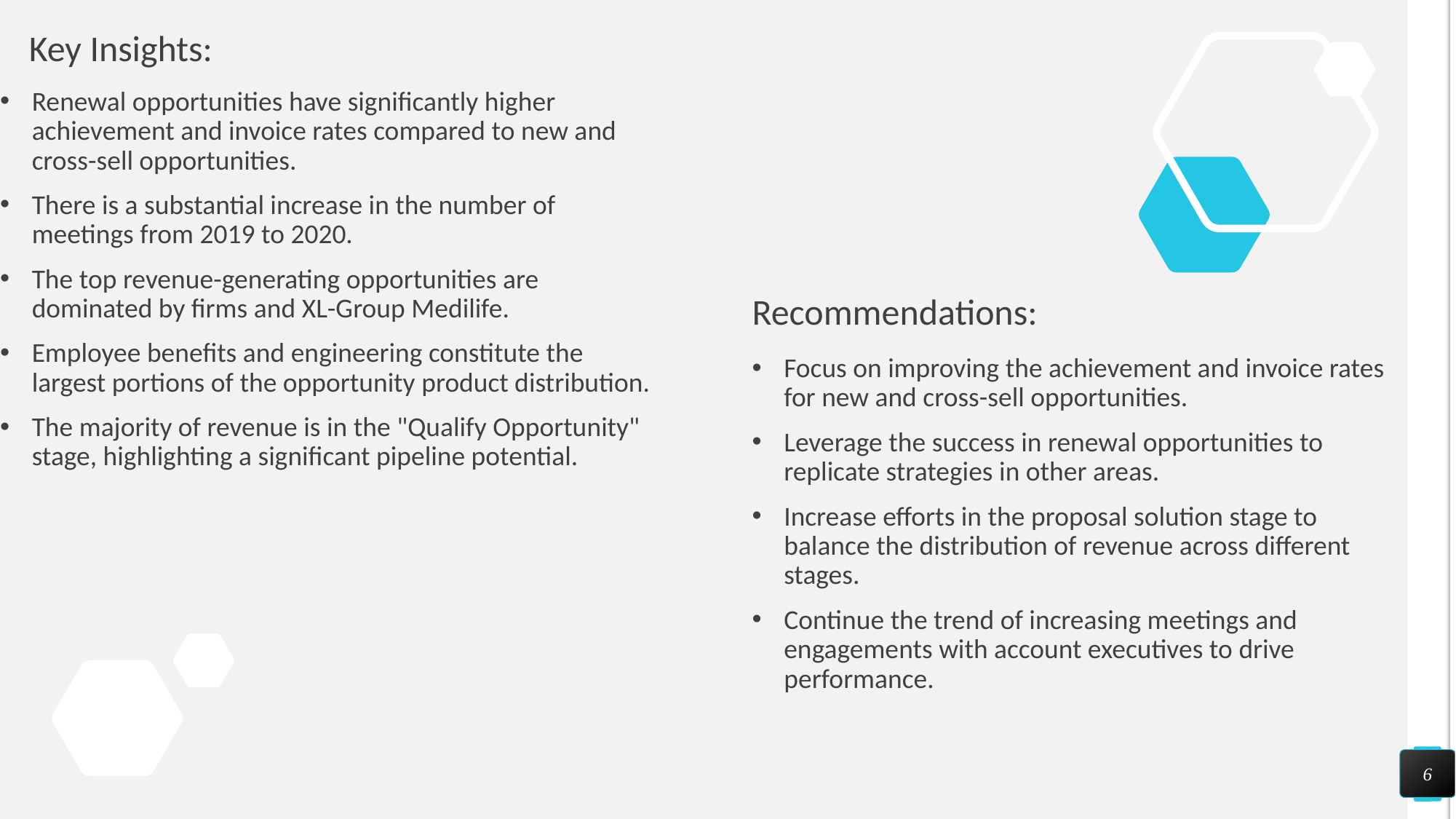

Key Insights:
Renewal opportunities have significantly higher achievement and invoice rates compared to new and cross-sell opportunities.
There is a substantial increase in the number of meetings from 2019 to 2020.
The top revenue-generating opportunities are dominated by firms and XL-Group Medilife.
Employee benefits and engineering constitute the largest portions of the opportunity product distribution.
The majority of revenue is in the "Qualify Opportunity" stage, highlighting a significant pipeline potential.
Recommendations:
Focus on improving the achievement and invoice rates for new and cross-sell opportunities.
Leverage the success in renewal opportunities to replicate strategies in other areas.
Increase efforts in the proposal solution stage to balance the distribution of revenue across different stages.
Continue the trend of increasing meetings and engagements with account executives to drive performance.
6